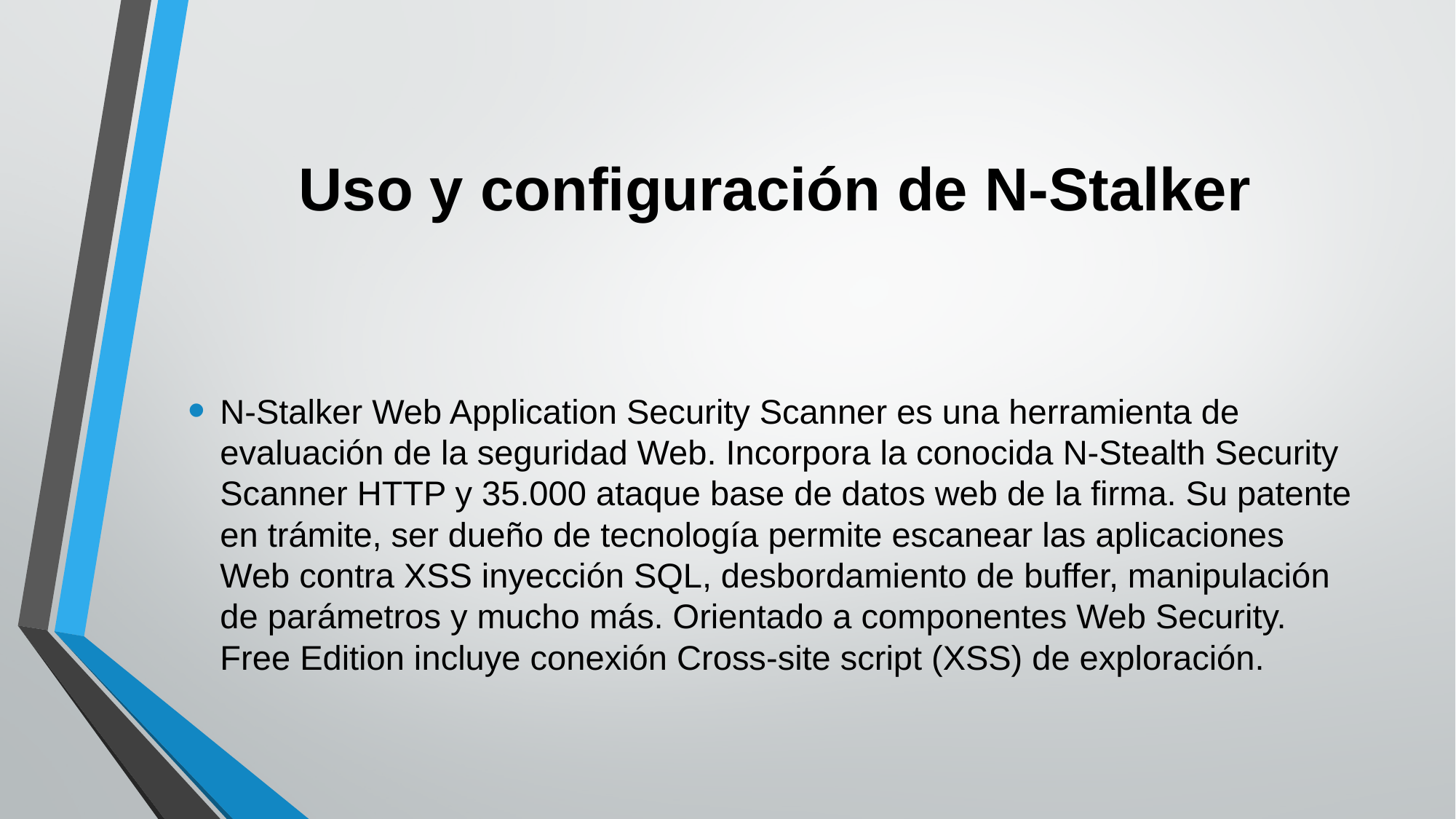

# Uso y configuración de N-Stalker

N-Stalker Web Application Security Scanner es una herramienta de evaluación de la seguridad Web. Incorpora la conocida N-Stealth Security Scanner HTTP y 35.000 ataque base de datos web de la firma. Su patente en trámite, ser dueño de tecnología permite escanear las aplicaciones Web contra XSS inyección SQL, desbordamiento de buffer, manipulación de parámetros y mucho más. Orientado a componentes Web Security. Free Edition incluye conexión Cross-site script (XSS) de exploración.